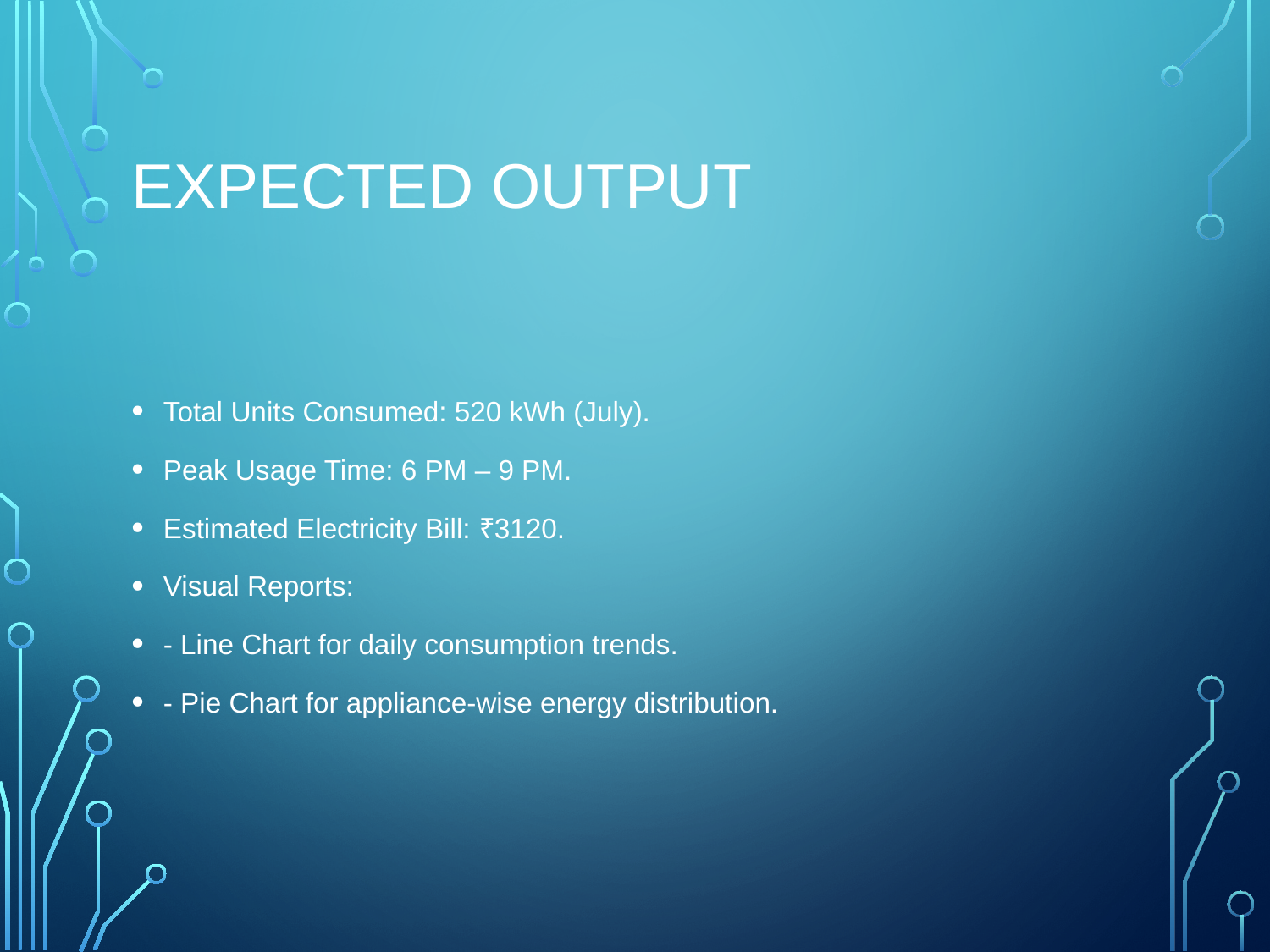

# Expected Output

Total Units Consumed: 520 kWh (July).
Peak Usage Time: 6 PM – 9 PM.
Estimated Electricity Bill: ₹3120.
Visual Reports:
- Line Chart for daily consumption trends.
- Pie Chart for appliance-wise energy distribution.